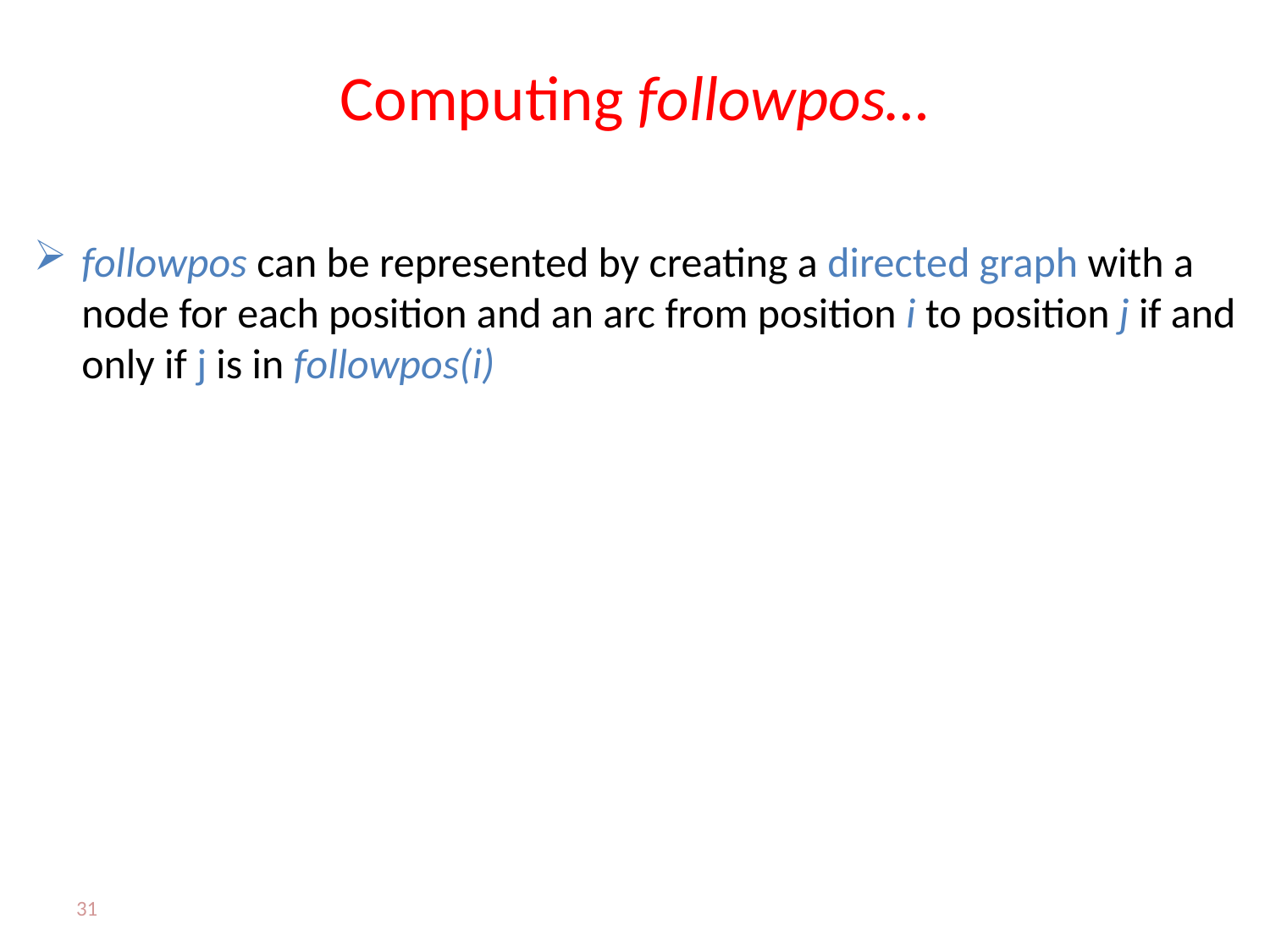

# Computing followpos…

followpos can be represented by creating a directed graph with a node for each position and an arc from position i to position j if and only if j is in followpos(i)
31